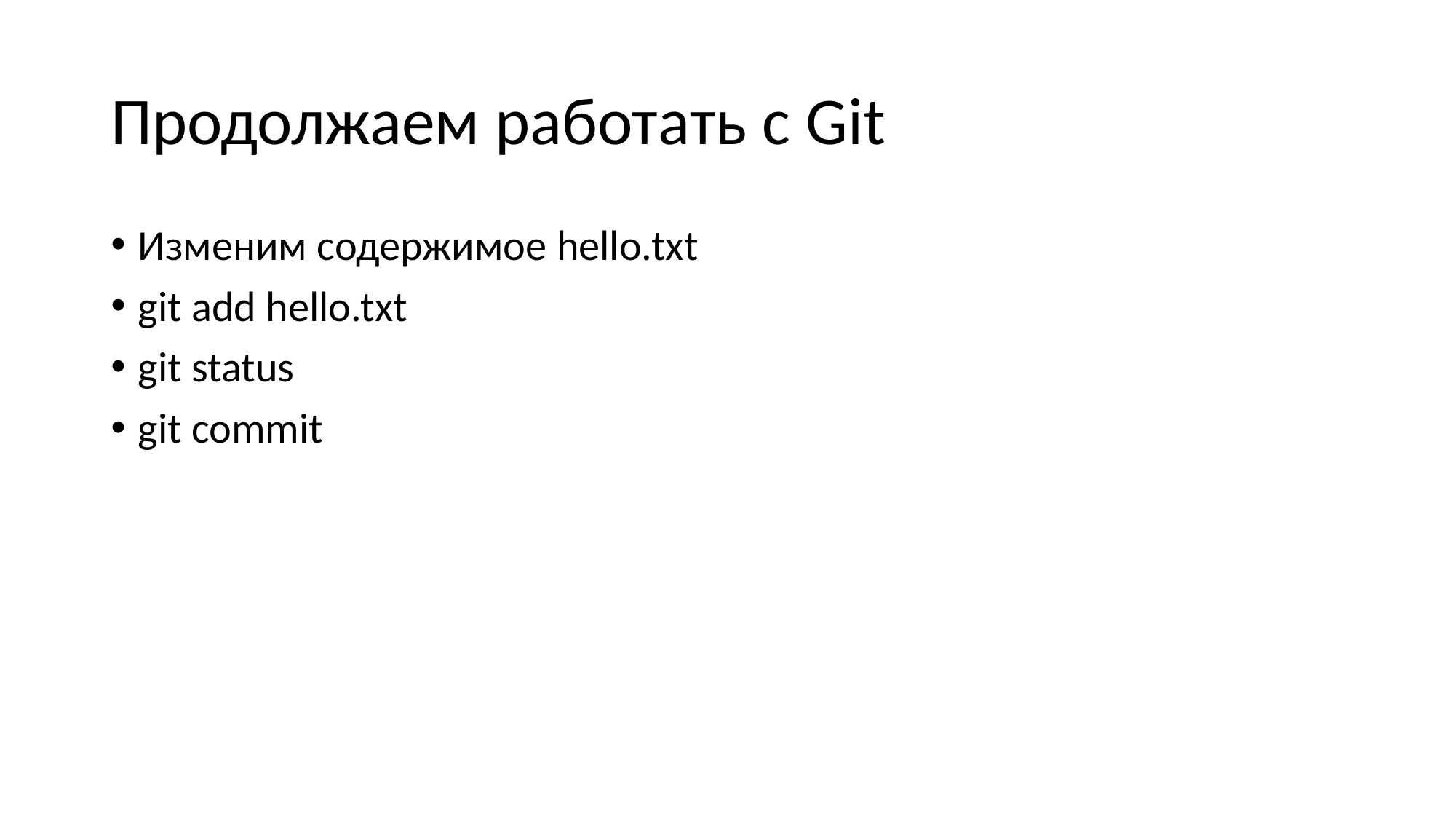

# Продолжаем работать с Git
Изменим содержимое hello.txt
git add hello.txt
git status
git commit